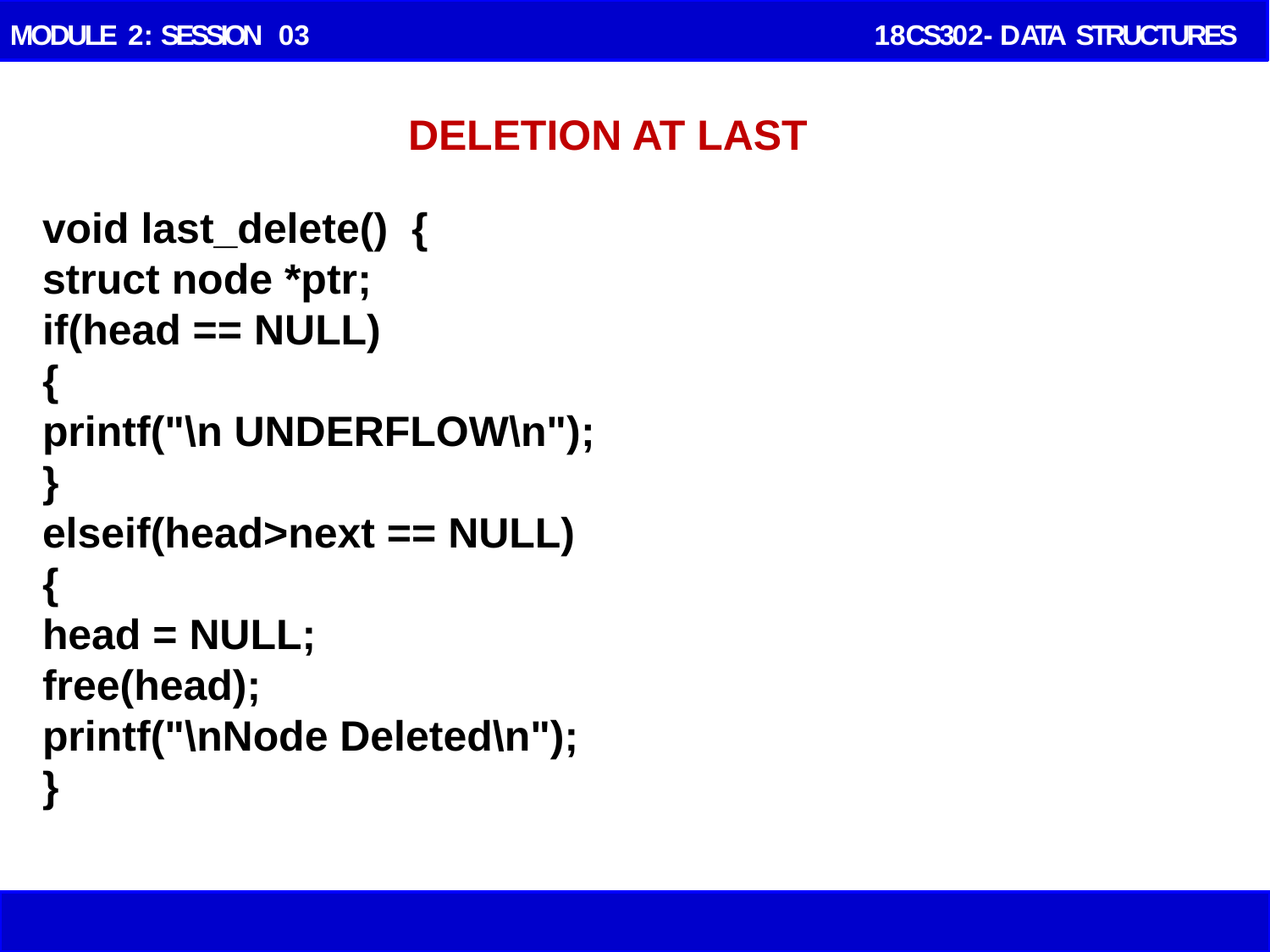

MODULE  2: SESSION   03	                                 18CS302- DATA   STRUCTURES
# DELETION AT LAST
void last_delete()  {
struct node *ptr;
if(head == NULL)
{
printf("\n UNDERFLOW\n");
}
elseif(head>next == NULL)
{
head = NULL;
free(head);
printf("\nNode Deleted\n");
}